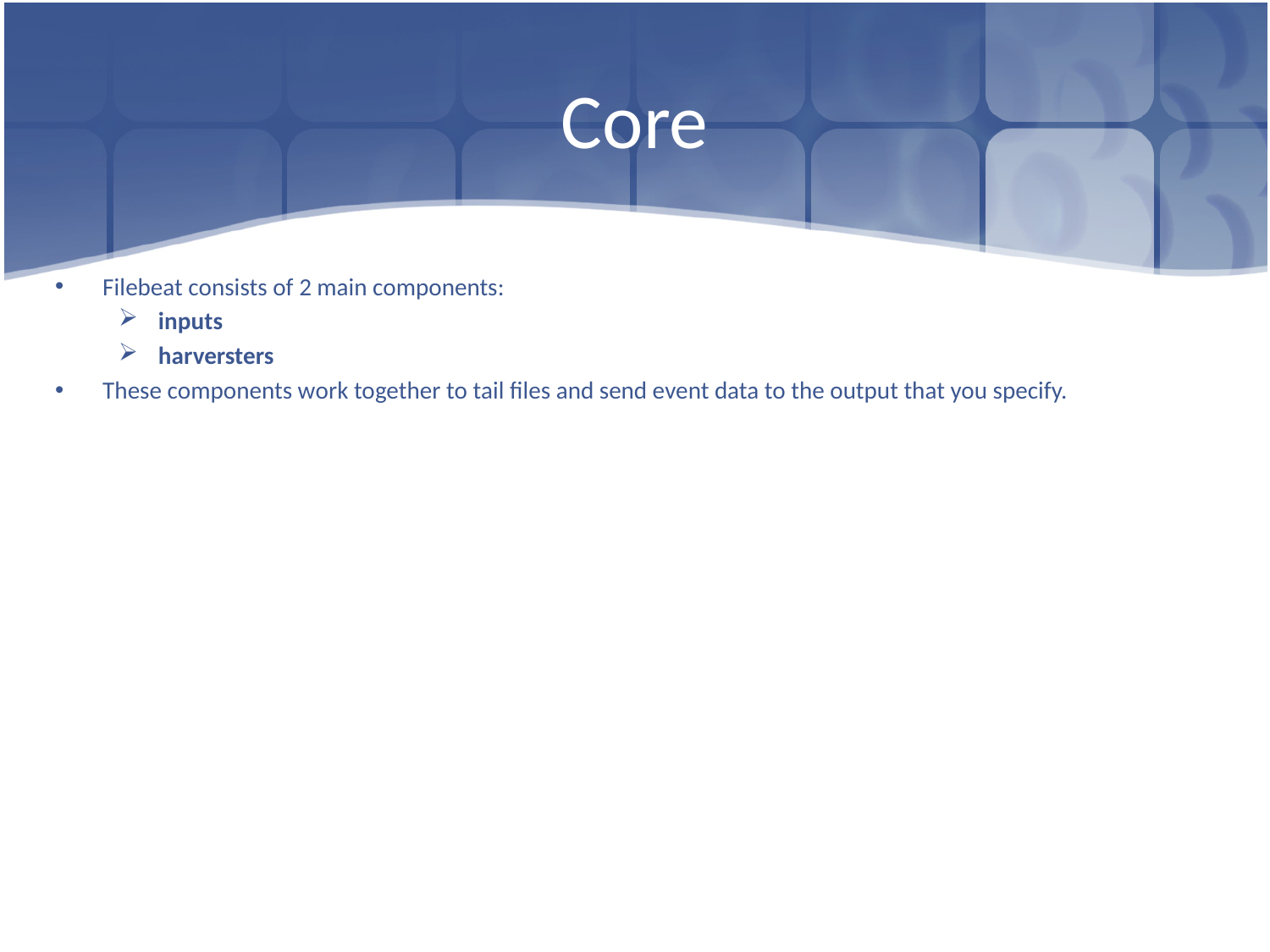

# Core
Filebeat consists of 2 main components:
inputs
harversters
These components work together to tail files and send event data to the output that you specify.